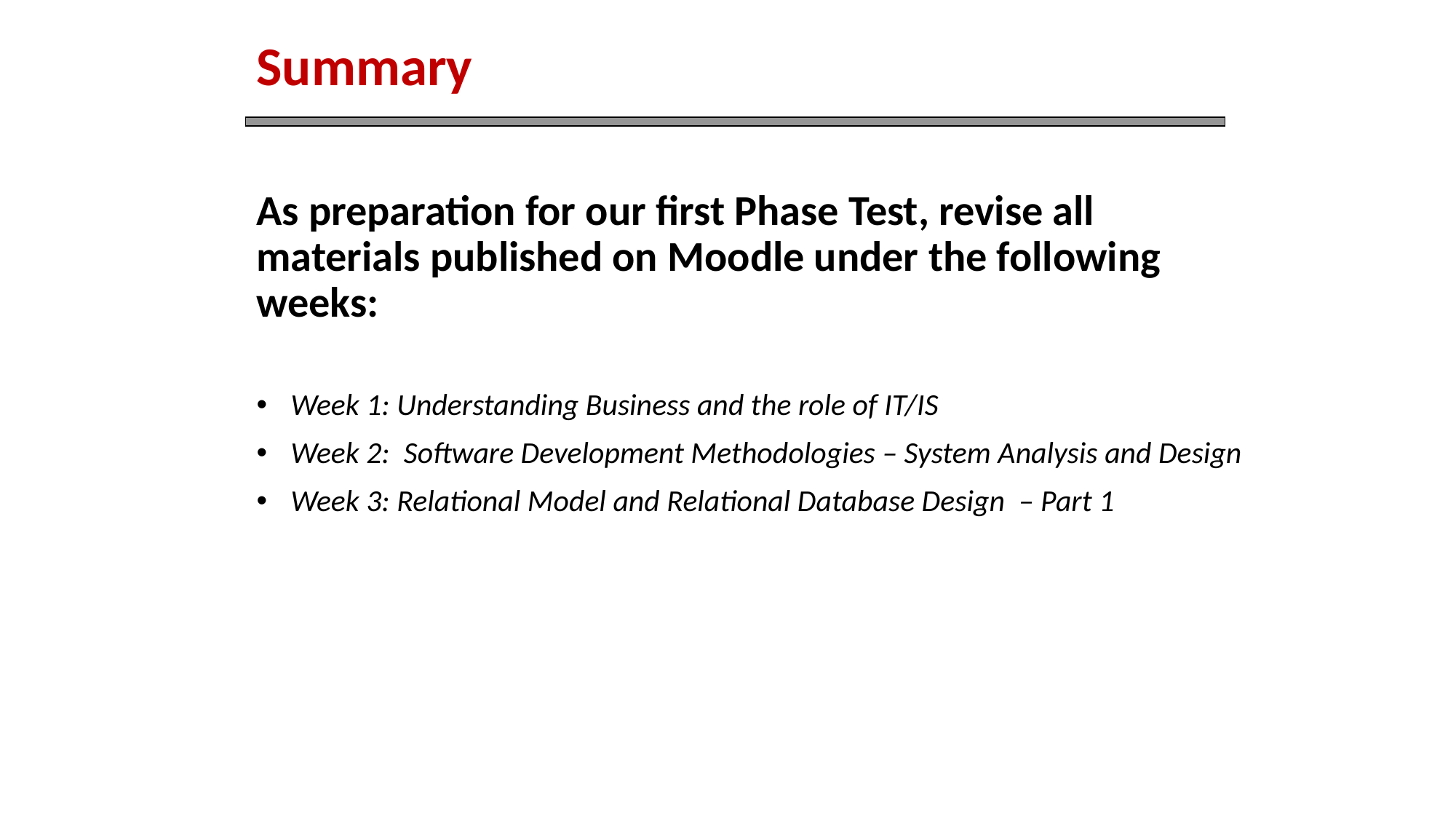

# Summary

As preparation for our first Phase Test, revise all materials published on Moodle under the following weeks:

 Week 1: Understanding Business and the role of IT/IS
 Week 2:  Software Development Methodologies – System Analysis and Design
 Week 3: Relational Model and Relational Database Design  – Part 1